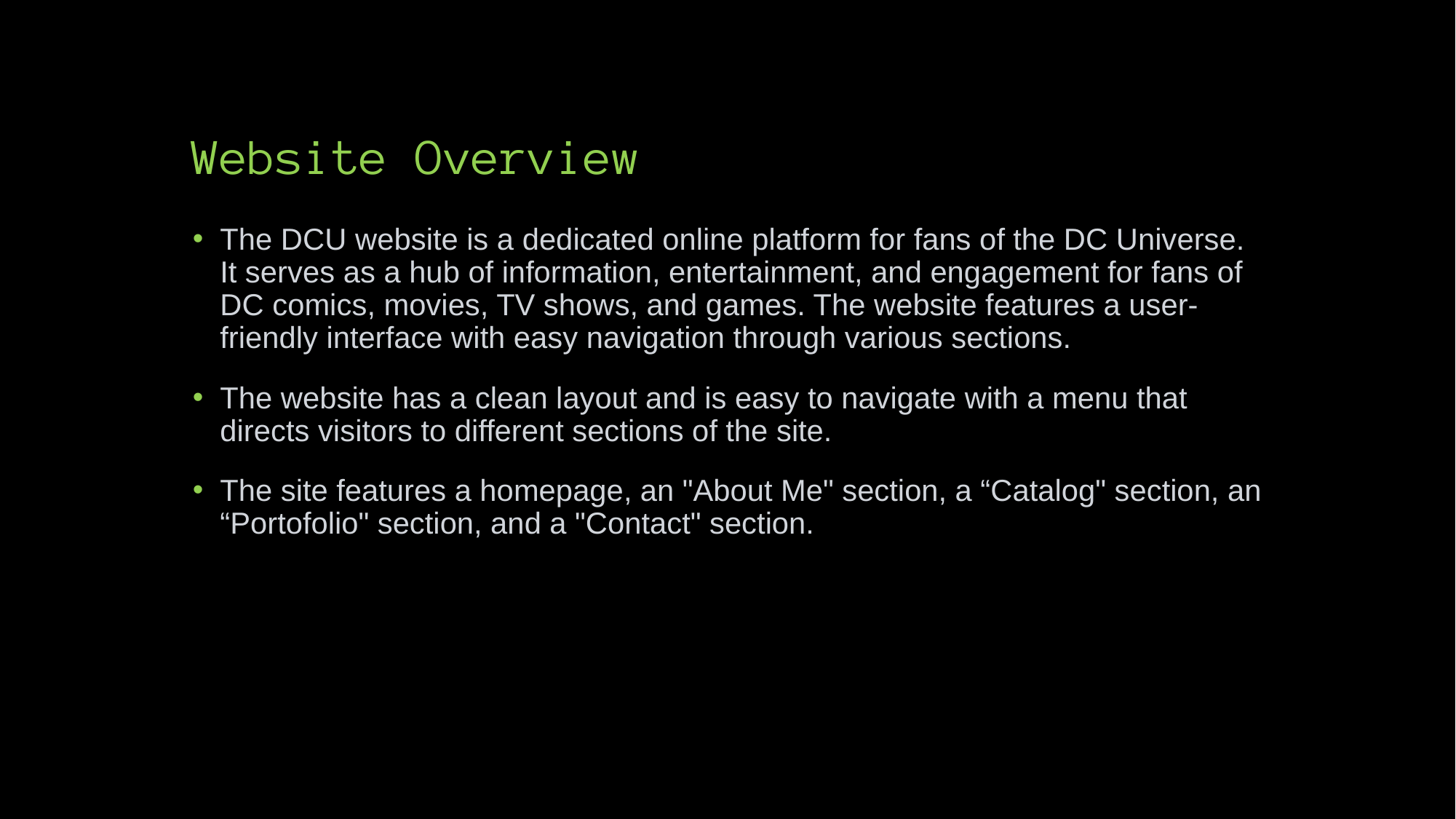

# Website Overview
The DCU website is a dedicated online platform for fans of the DC Universe. It serves as a hub of information, entertainment, and engagement for fans of DC comics, movies, TV shows, and games. The website features a user-friendly interface with easy navigation through various sections.
The website has a clean layout and is easy to navigate with a menu that directs visitors to different sections of the site.
The site features a homepage, an "About Me" section, a “Catalog" section, an “Portofolio" section, and a "Contact" section.